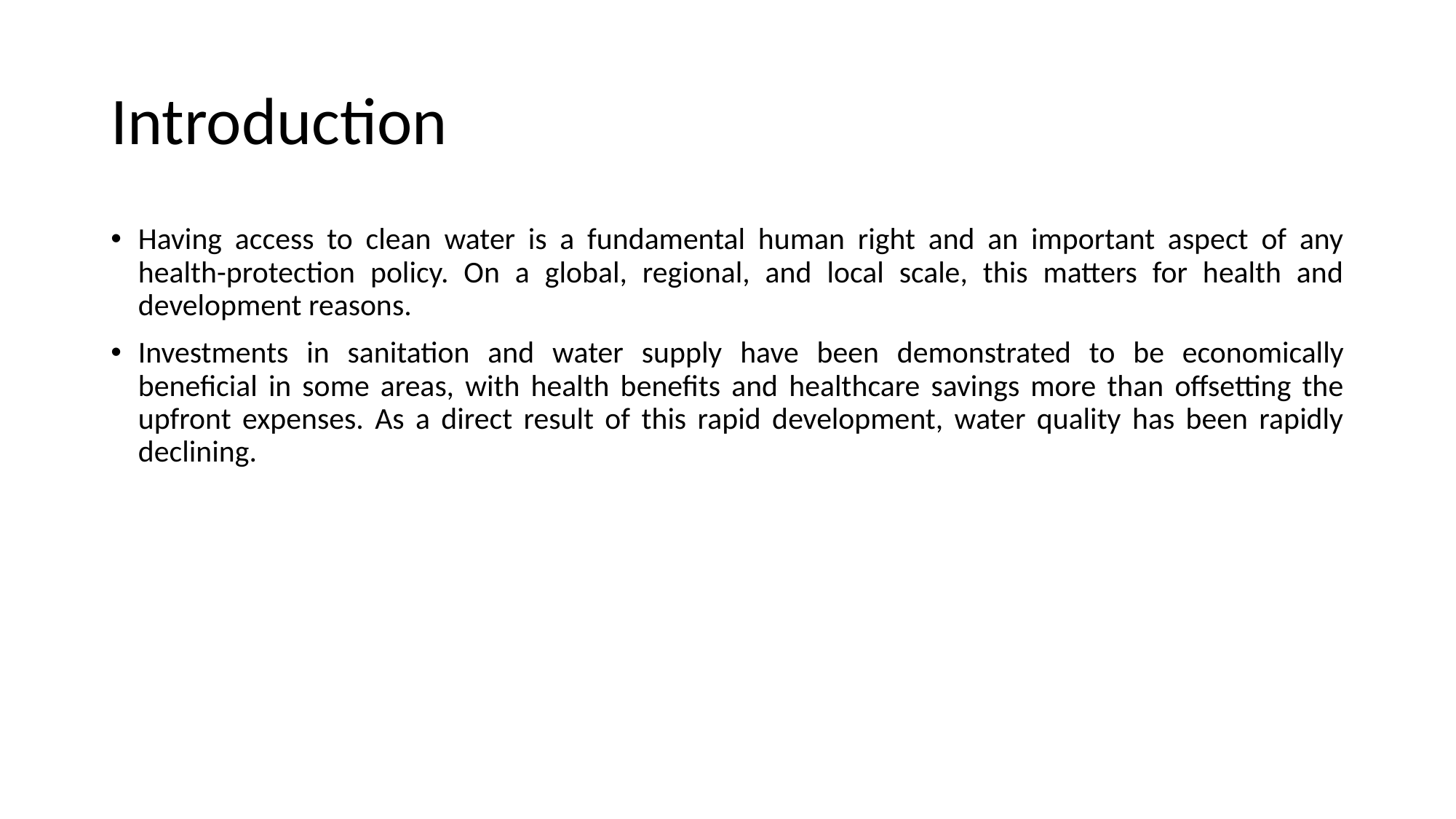

# Introduction
Having access to clean water is a fundamental human right and an important aspect of any health-protection policy. On a global, regional, and local scale, this matters for health and development reasons.
Investments in sanitation and water supply have been demonstrated to be economically beneficial in some areas, with health benefits and healthcare savings more than offsetting the upfront expenses. As a direct result of this rapid development, water quality has been rapidly declining.